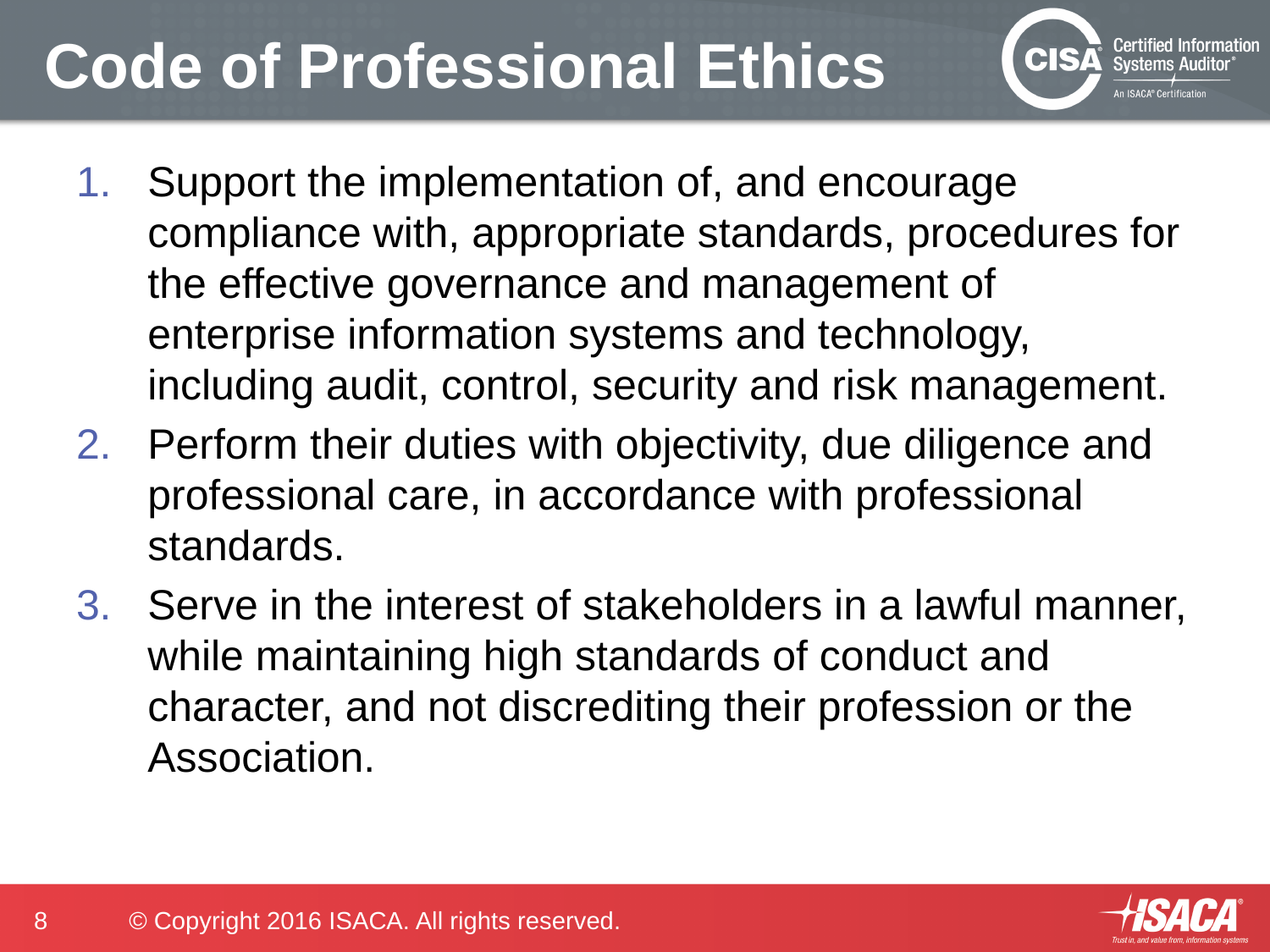

# Code of Professional Ethics
Support the implementation of, and encourage compliance with, appropriate standards, procedures for the effective governance and management of enterprise information systems and technology, including audit, control, security and risk management.
Perform their duties with objectivity, due diligence and professional care, in accordance with professional standards.
Serve in the interest of stakeholders in a lawful manner, while maintaining high standards of conduct and character, and not discrediting their profession or the Association.